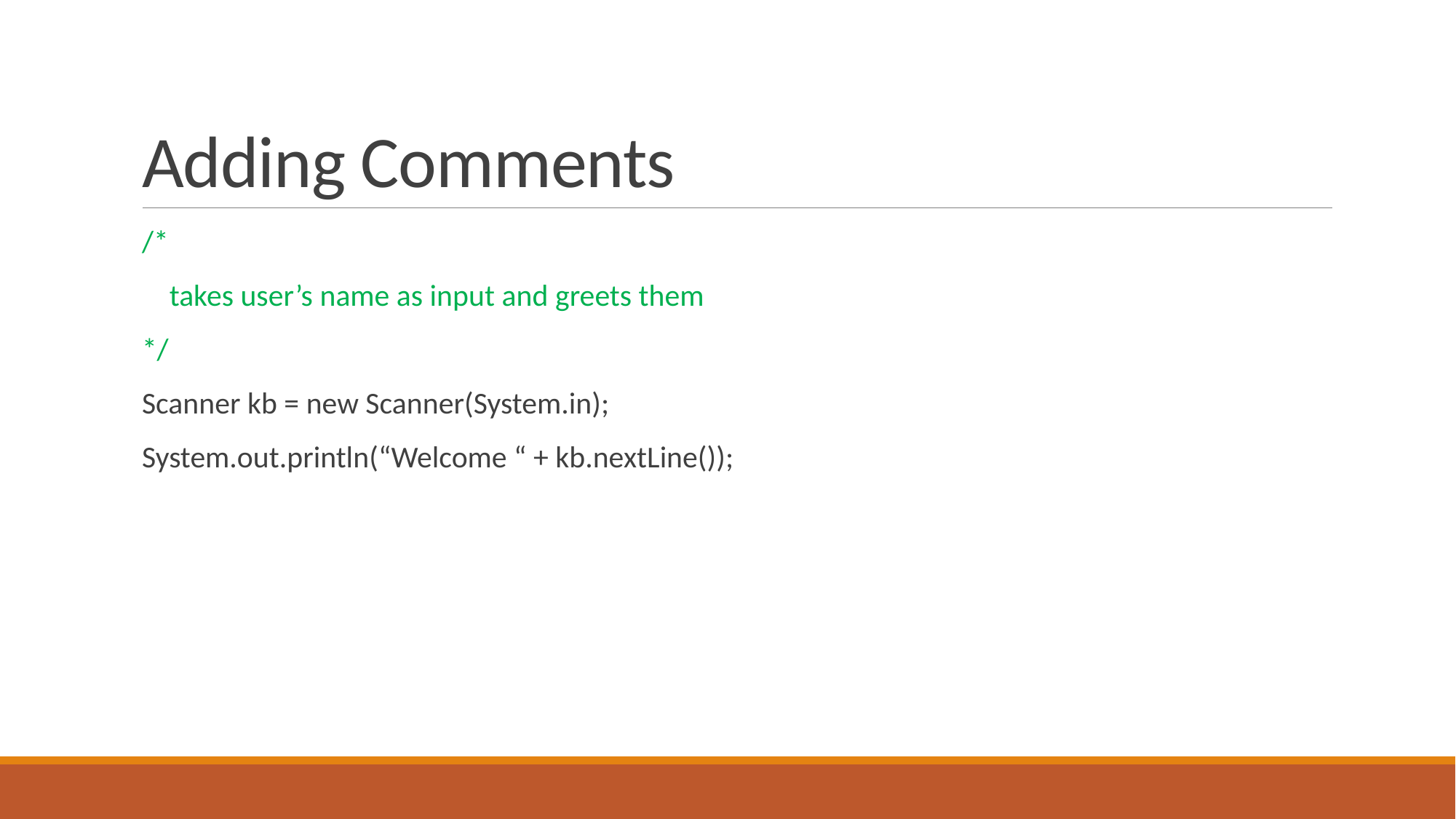

# Adding Comments
/*
    takes user’s name as input and greets them
*/
Scanner kb = new Scanner(System.in);
System.out.println(“Welcome “ + kb.nextLine());